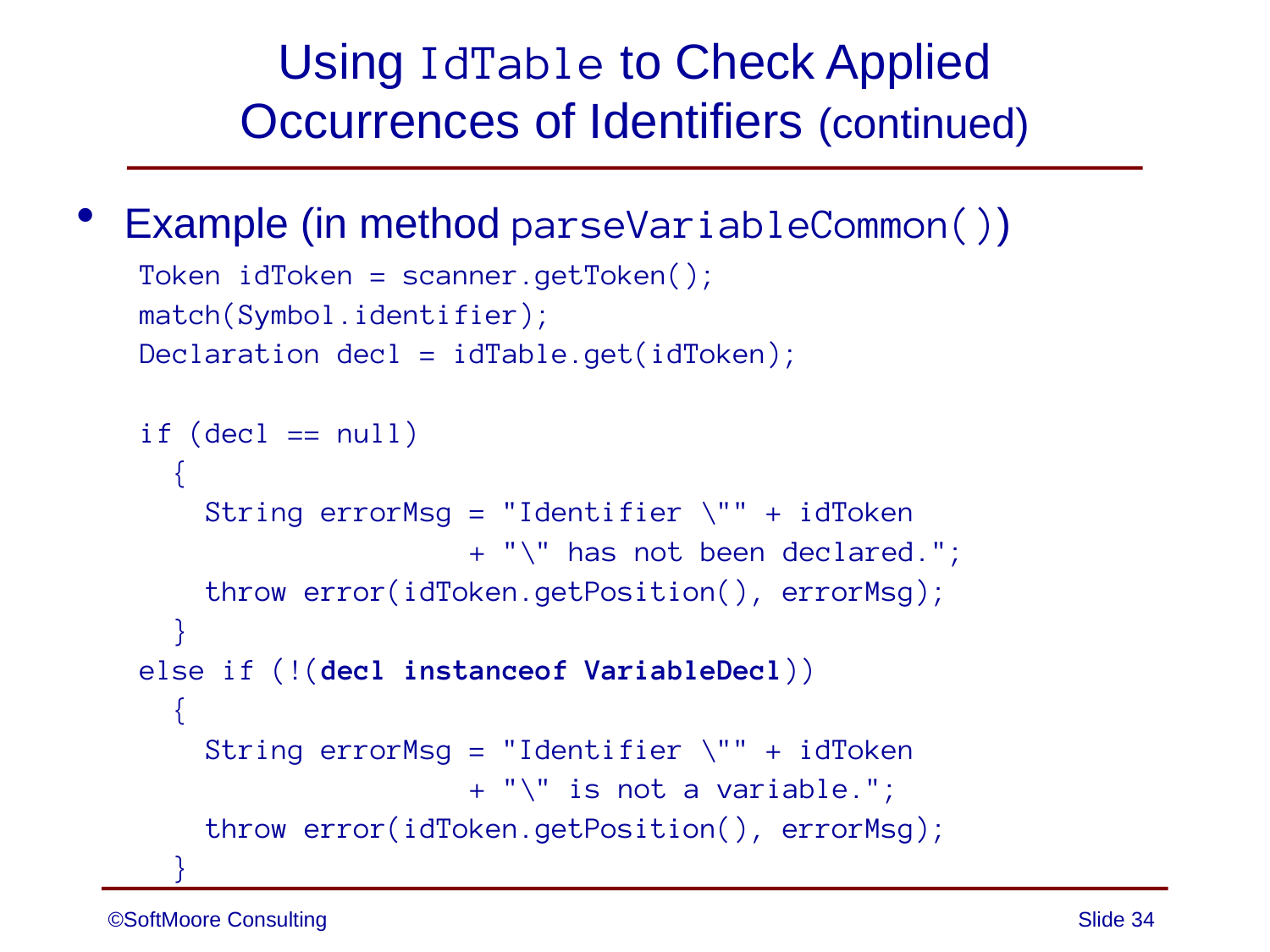

# Using IdTable to Check Applied Occurrences of Identifiers (continued)
Example (in method parseVariableCommon())
Token idToken = scanner.getToken();
match(Symbol.identifier);
Declaration decl = idTable.get(idToken);

if (decl == null)
  {
    String errorMsg = "Identifier \"" + idToken
                    + "\" has not been declared.";
    throw error(idToken.getPosition(), errorMsg);
  }
else if (!(decl instanceof VariableDecl))
  {
    String errorMsg = "Identifier \"" + idToken
                    + "\" is not a variable.";
    throw error(idToken.getPosition(), errorMsg);
  }
©SoftMoore Consulting
Slide 34